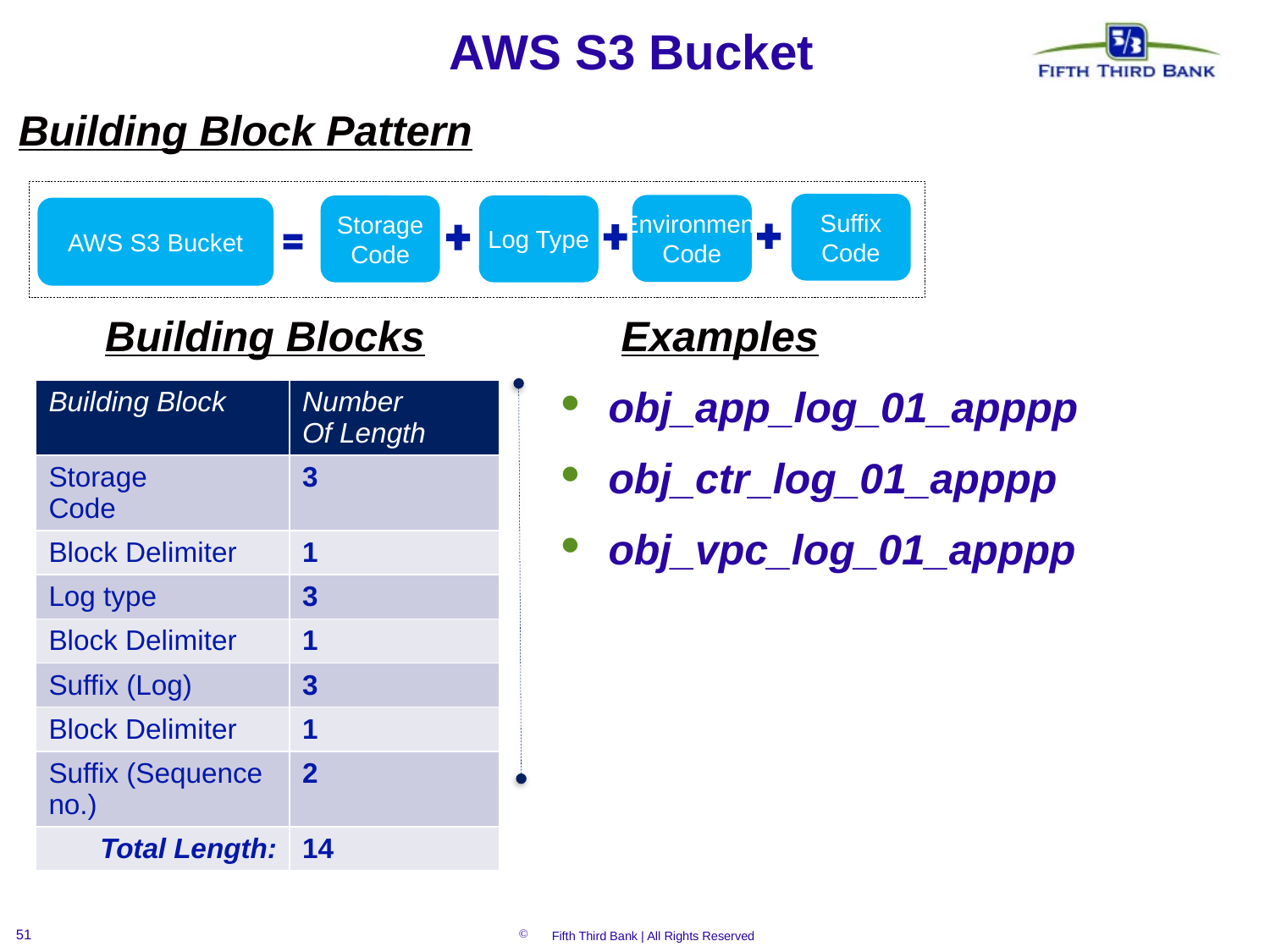

# AWS S3 Bucket
Building Block Pattern

Suffix
Code
Environment
Code
Log Type
Storage
Code
AWS S3 Bucket

Building Blocks
Examples
obj_app_log_01_apppp
obj_ctr_log_01_apppp
obj_vpc_log_01_apppp
| Building Block | Number Of Length |
| --- | --- |
| Storage Code | 3 |
| Block Delimiter | 1 |
| Log type | 3 |
| Block Delimiter | 1 |
| Suffix (Log) | 3 |
| Block Delimiter | 1 |
| Suffix (Sequence no.) | 2 |
| Total Length: | 14 |